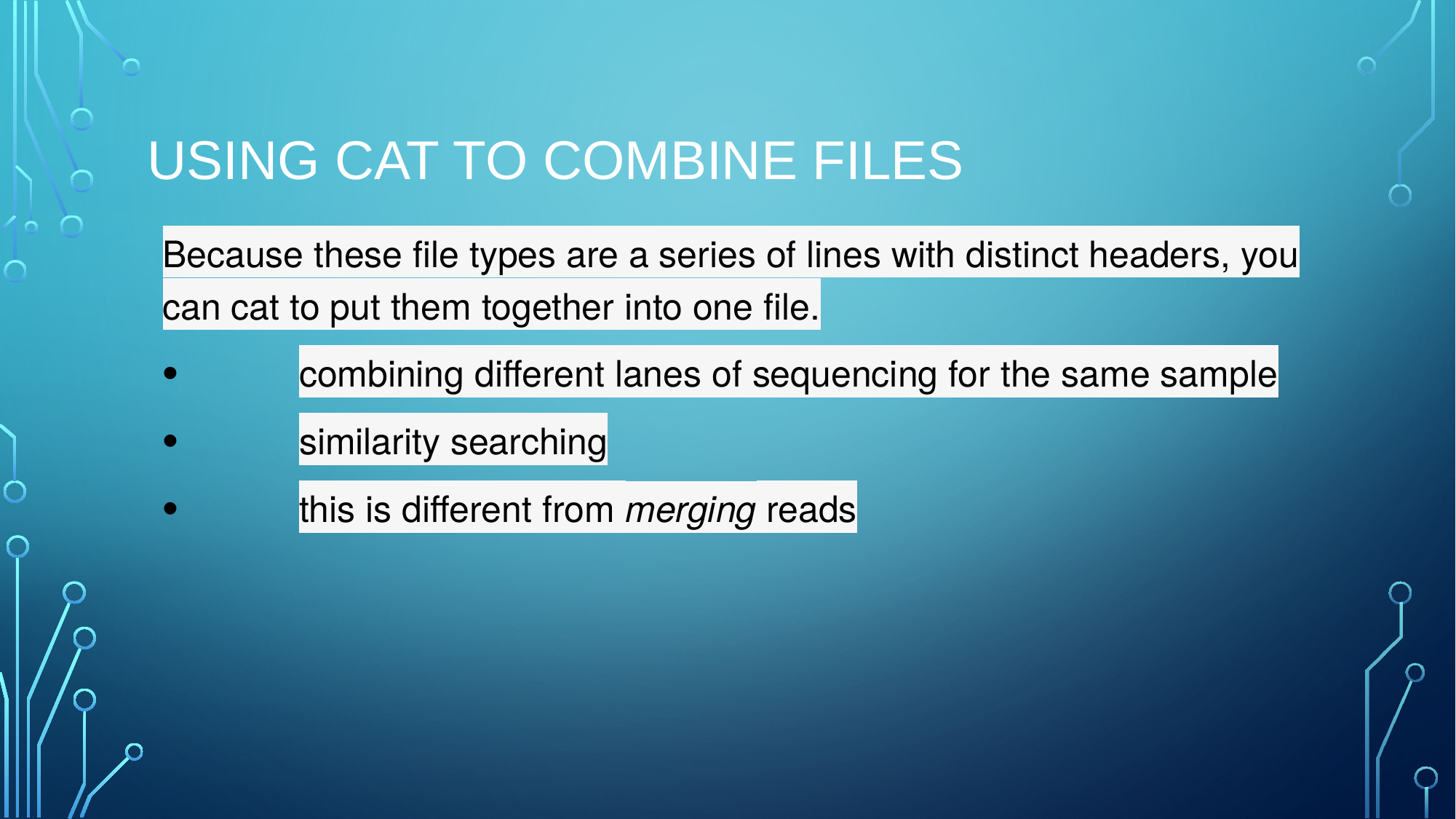

# Using CAT to combine files
Because these file types are a series of lines with distinct headers, you can cat to put them together into one file.
	combining different lanes of sequencing for the same sample
	similarity searching
	this is different from merging reads